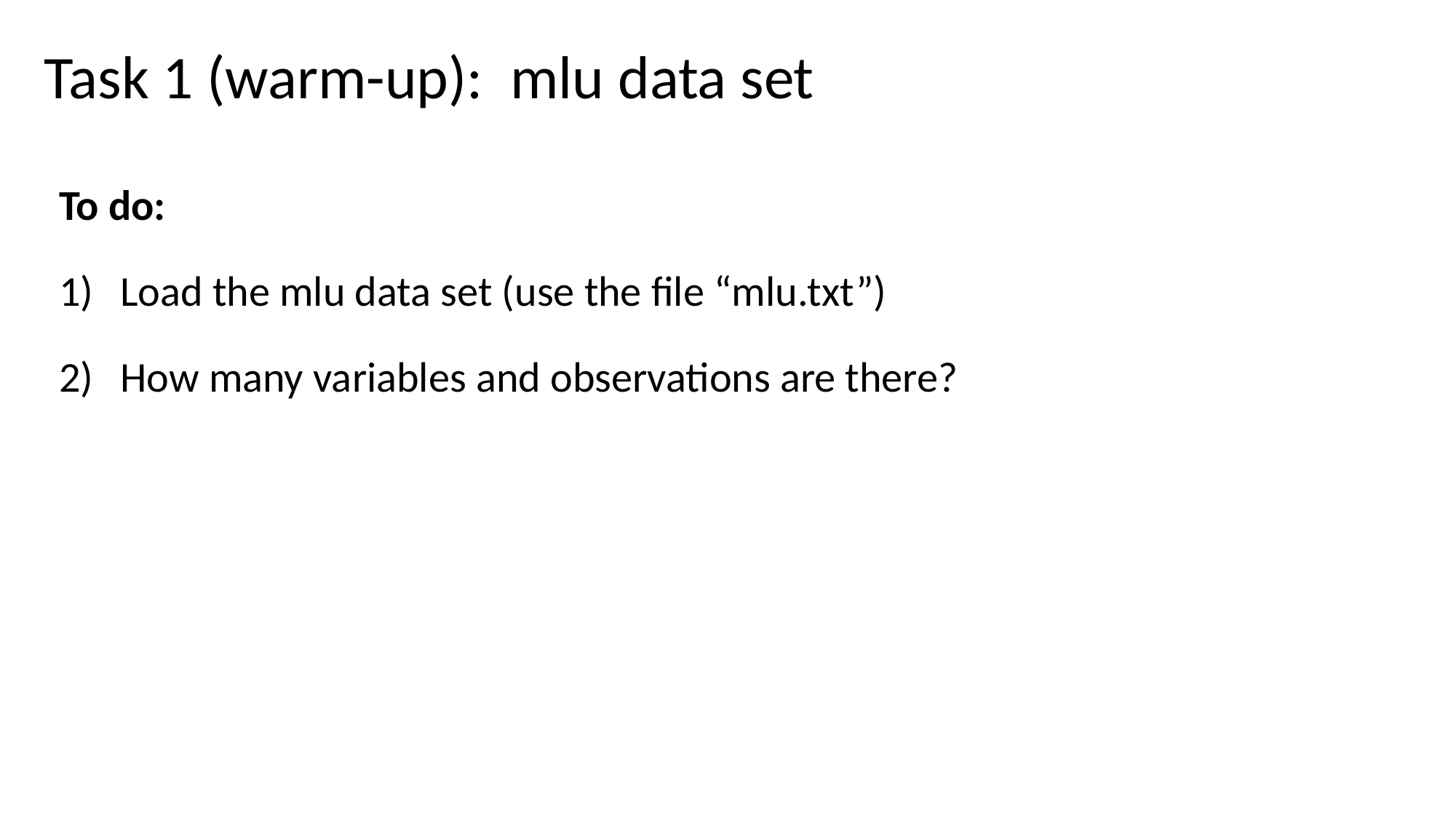

# Task 1 (warm-up):  mlu data set
To do:

Load the mlu data set (use the file “mlu.txt”)

How many variables and observations are there?